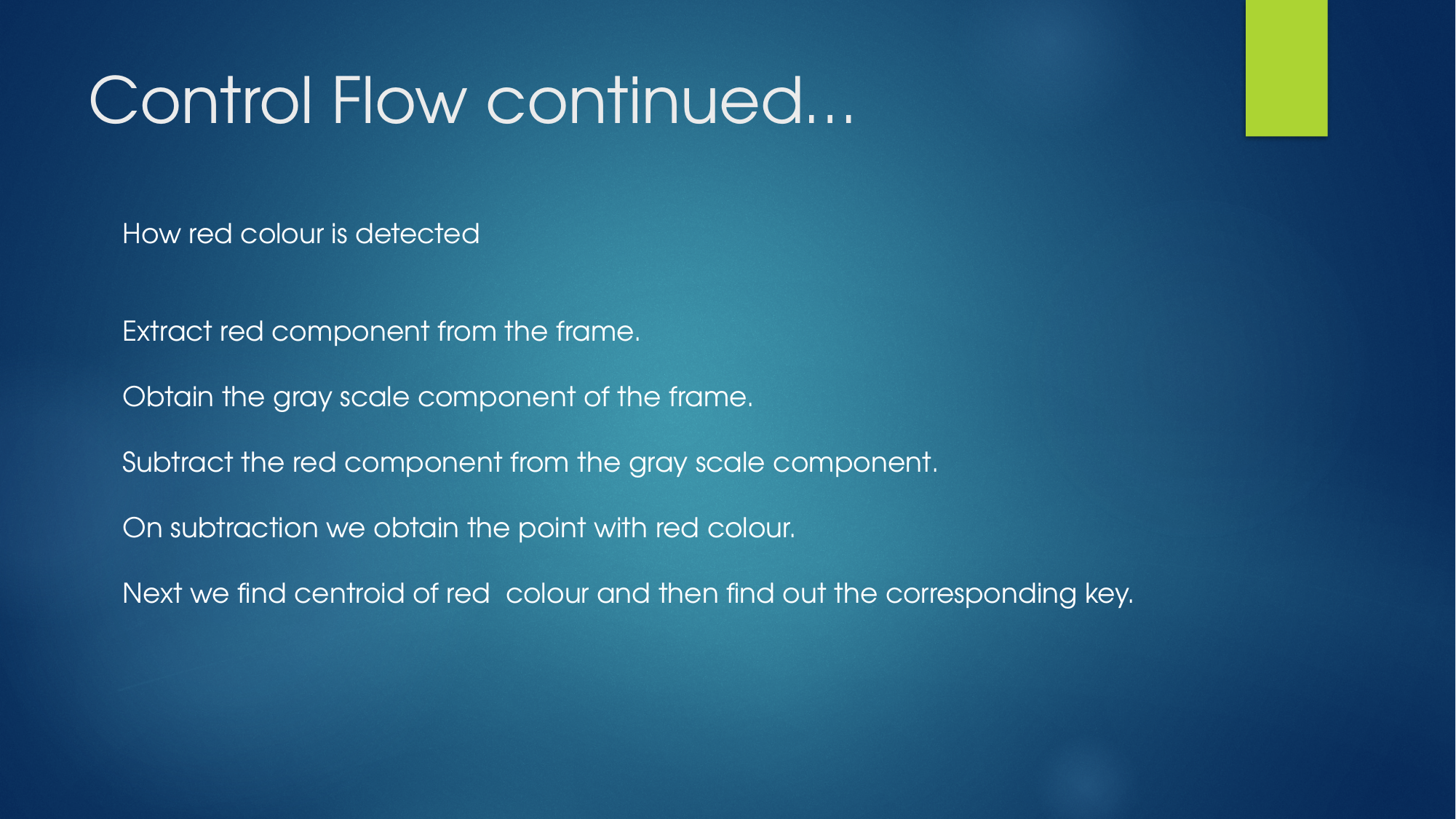

# Control Flow continued…
How red colour is detected
Extract red component from the frame.

Obtain the gray scale component of the frame.

Subtract the red component from the gray scale component.

On subtraction we obtain the point with red colour.

Next we find centroid of red  colour and then find out the corresponding key.